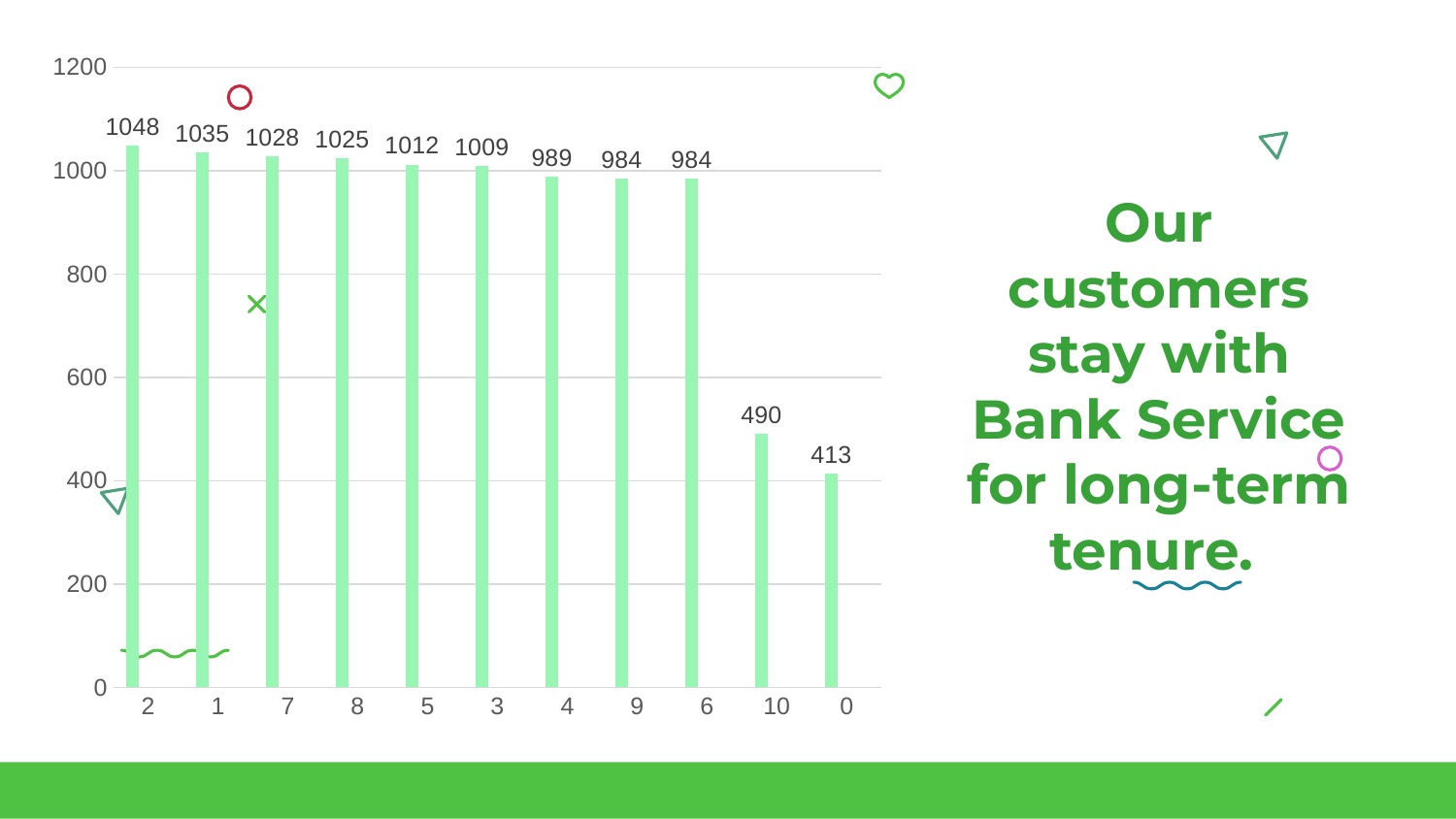

### Chart

| Category | Customer Tenure | Column1 | Column2 |
|---|---|---|---|
| 2 | 1048.0 | None | None |
| 1 | 1035.0 | None | None |
| 7 | 1028.0 | None | None |
| 8 | 1025.0 | None | None |
| 5 | 1012.0 | None | None |
| 3 | 1009.0 | None | None |
| 4 | 989.0 | None | None |
| 9 | 984.0 | None | None |
| 6 | 984.0 | None | None |
| 10 | 490.0 | None | None |
| 0 | 413.0 | None | None |
Our customers stay with Bank Service for long-term tenure.